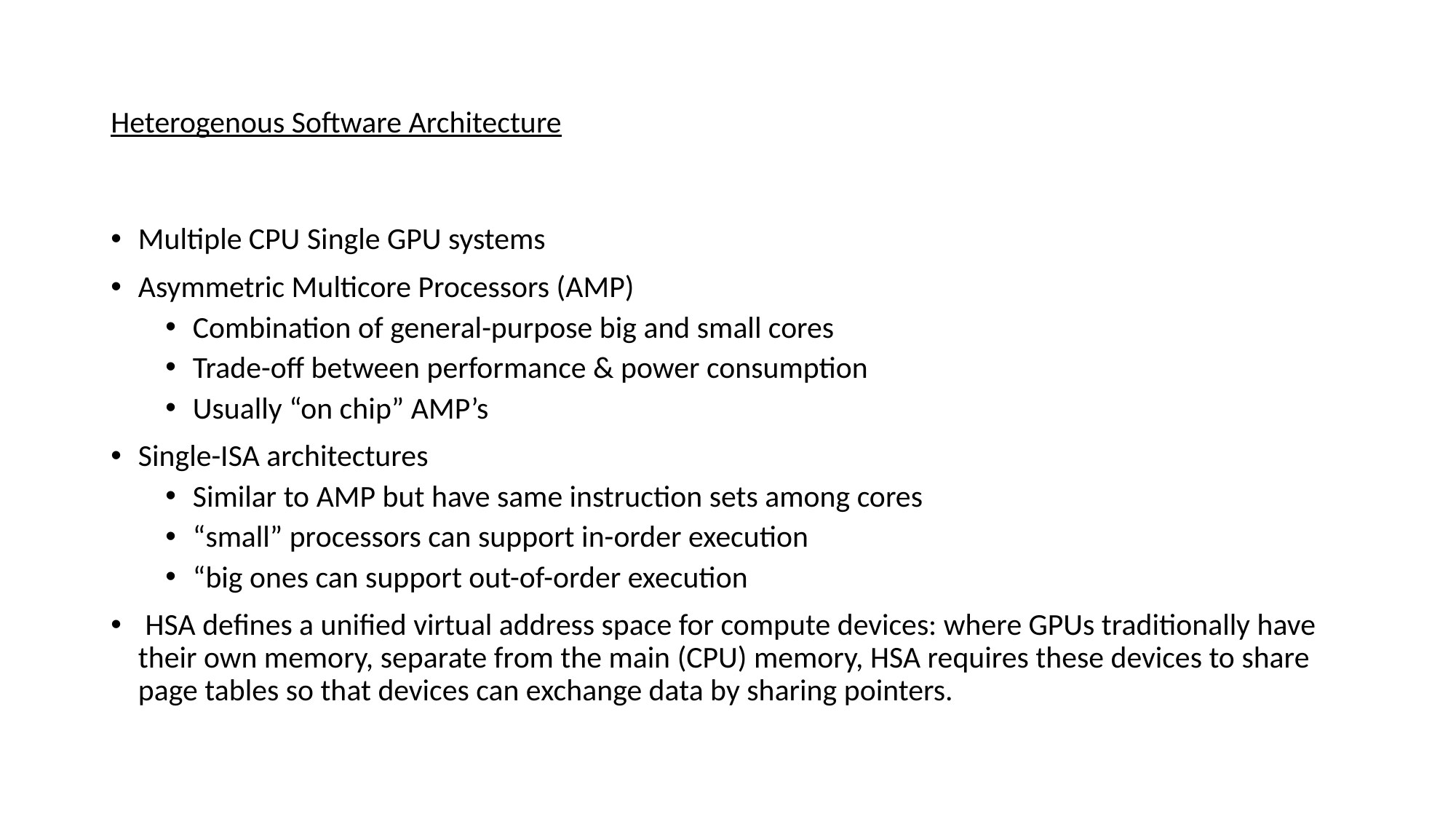

# Heterogenous Software Architecture
Multiple CPU Single GPU systems
Asymmetric Multicore Processors (AMP)
Combination of general-purpose big and small cores
Trade-off between performance & power consumption
Usually “on chip” AMP’s
Single-ISA architectures
Similar to AMP but have same instruction sets among cores
“small” processors can support in-order execution
“big ones can support out-of-order execution
 HSA defines a unified virtual address space for compute devices: where GPUs traditionally have their own memory, separate from the main (CPU) memory, HSA requires these devices to share page tables so that devices can exchange data by sharing pointers.